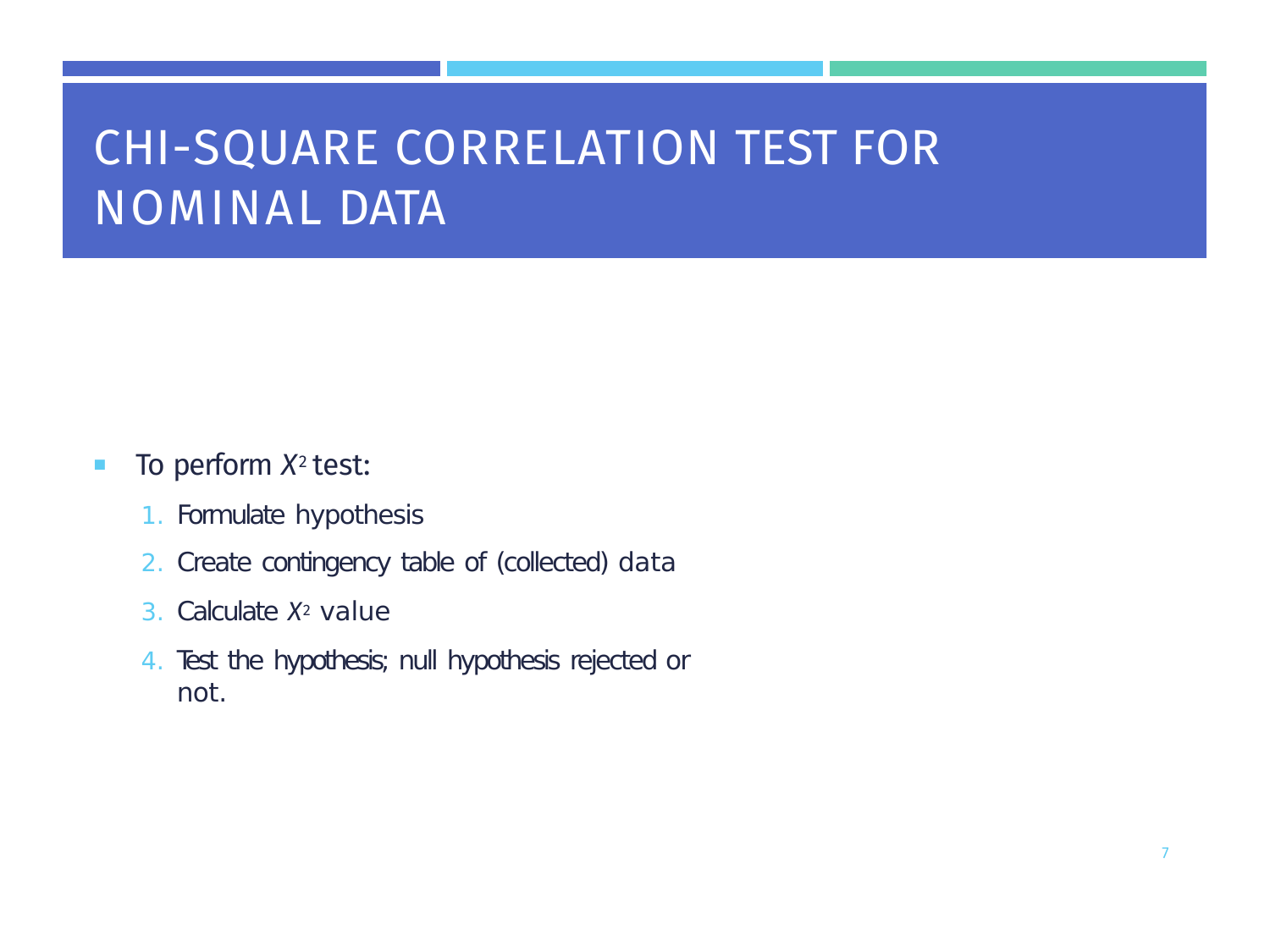

|  |  |  |
| --- | --- | --- |
| CHI-SQUARE CORRELATION TEST FOR NOMINAL DATA |  |  |
To perform X2 test:
Formulate hypothesis
Create contingency table of (collected) data
Calculate X2 value
Test the hypothesis; null hypothesis rejected or not.
7